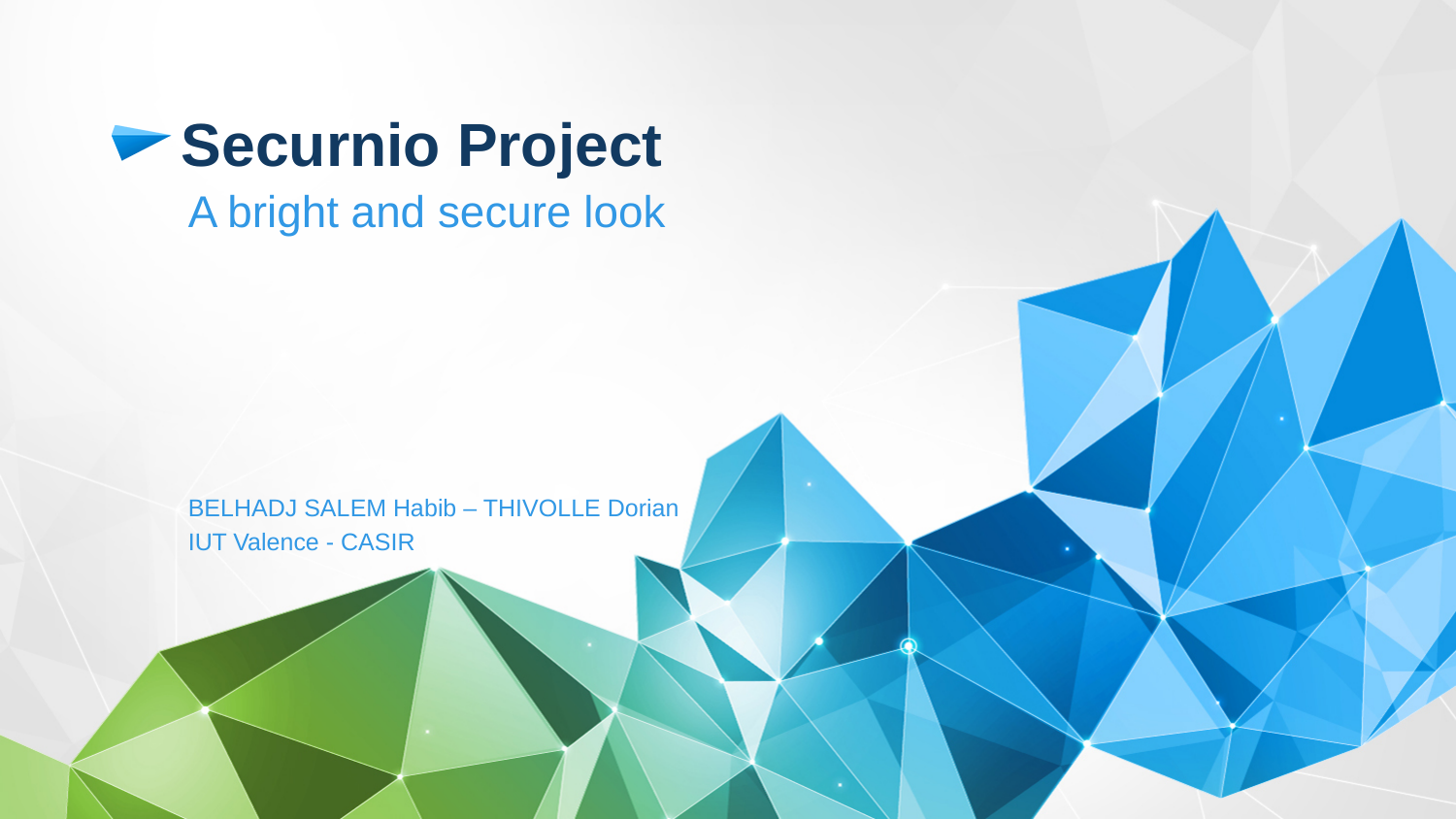

# Securnio Project
A bright and secure look
BELHADJ SALEM Habib – THIVOLLE Dorian
IUT Valence - CASIR